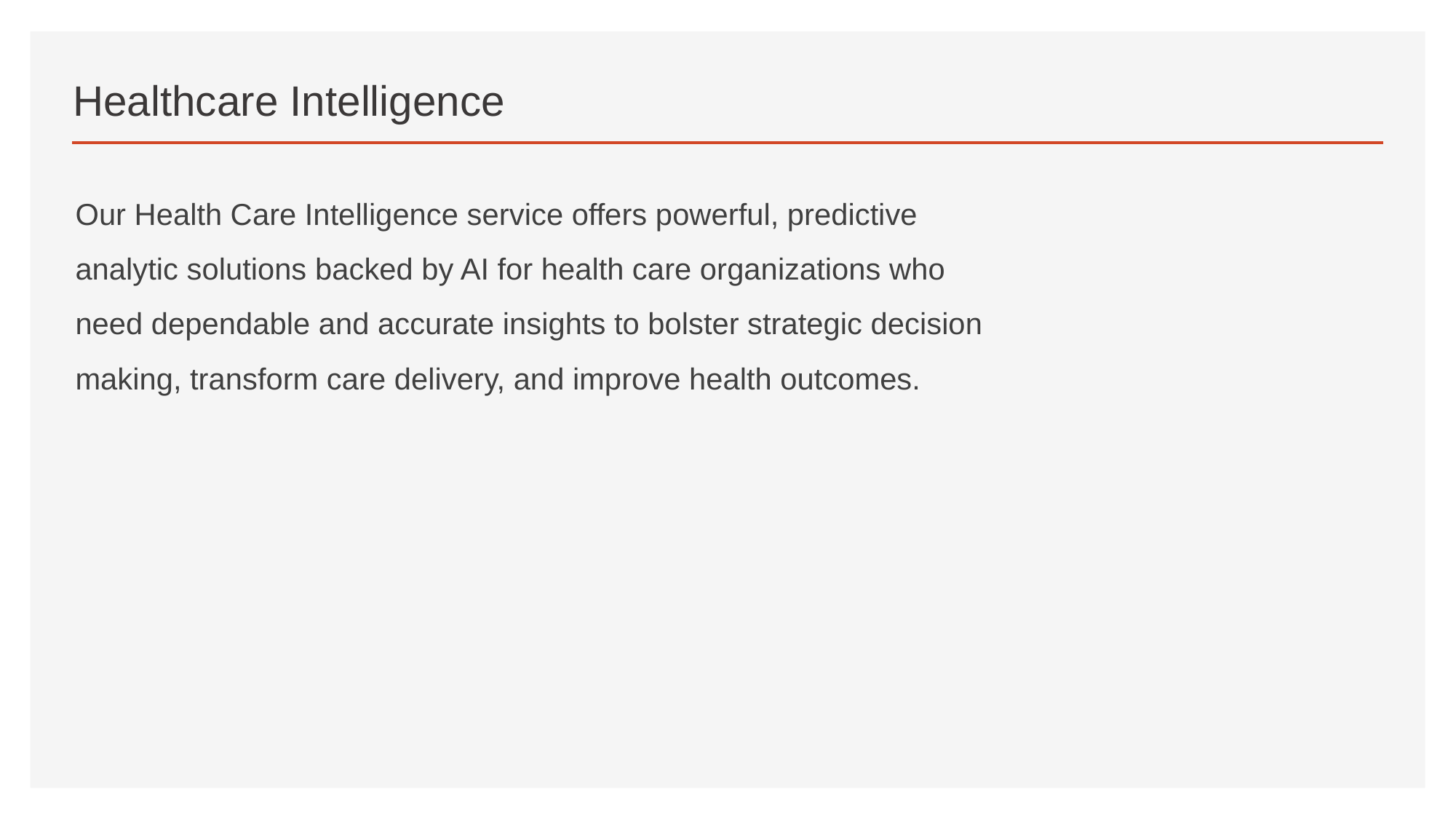

# Healthcare Intelligence
Our Health Care Intelligence service offers powerful, predictive analytic solutions backed by AI for health care organizations who need dependable and accurate insights to bolster strategic decision making, transform care delivery, and improve health outcomes.